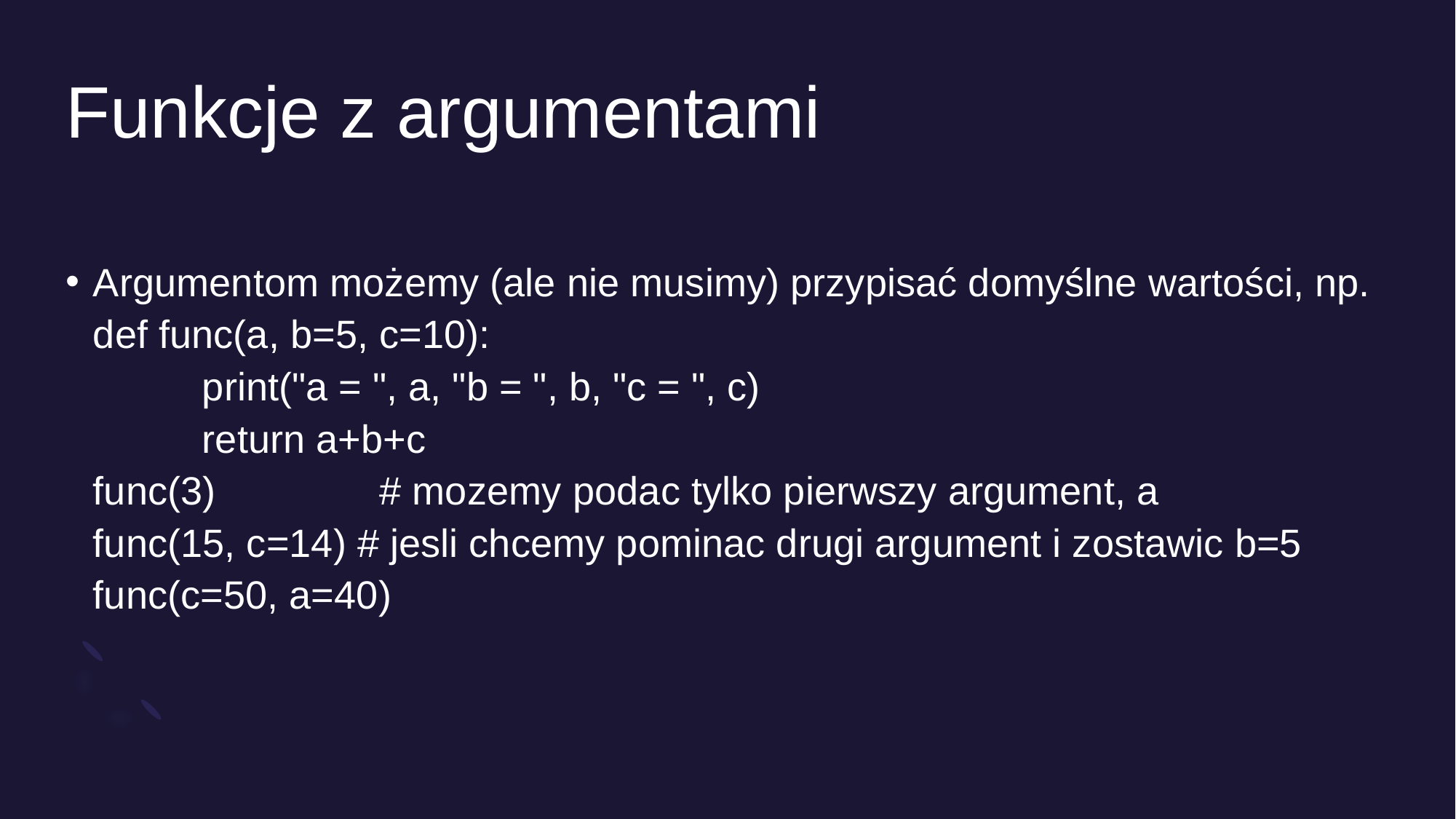

# Funkcje z argumentami
Argumentom możemy (ale nie musimy) przypisać domyślne wartości, np.
def func(a, b=5, c=10):
	print("a = ", a, "b = ", b, "c = ", c)
	return a+b+c
func(3)               # mozemy podac tylko pierwszy argument, a
func(15, c=14) # jesli chcemy pominac drugi argument i zostawic b=5
func(c=50, a=40)